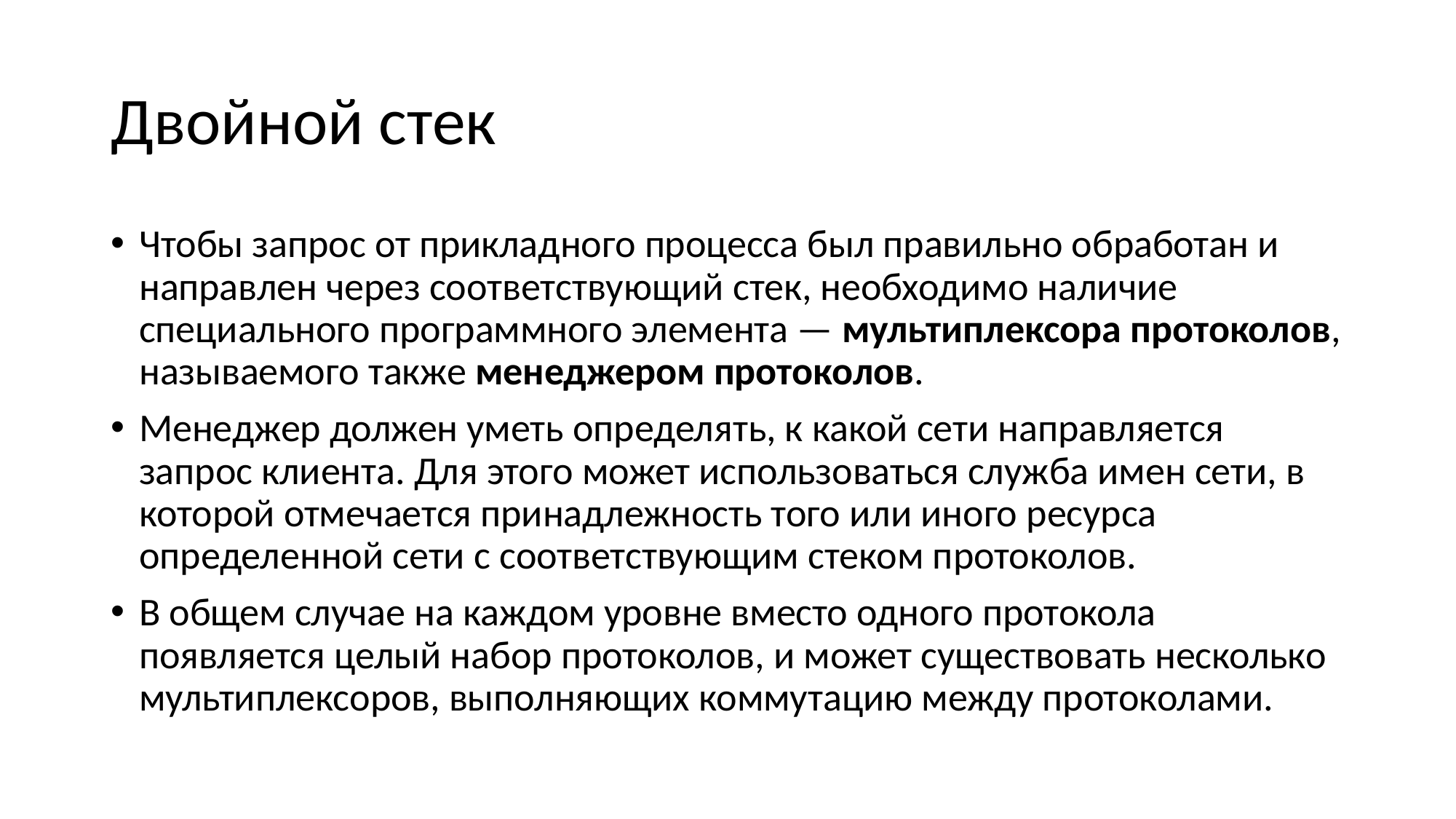

# Двойной стек
Чтобы запрос от прикладного процесса был правильно обработан и направлен через соответствующий стек, необходимо наличие специального программного элемента — мультиплексора протоколов, называемого также менеджером протоколов.
Менеджер должен уметь определять, к какой сети направляется запрос клиента. Для этого может использоваться служба имен сети, в которой отмечается принадлежность того или иного ресурса определенной сети с соответствующим стеком протоколов.
В общем случае на каждом уровне вместо одного протокола появляется целый набор протоколов, и может существовать несколько мультиплексоров, выполняющих коммутацию между протоколами.